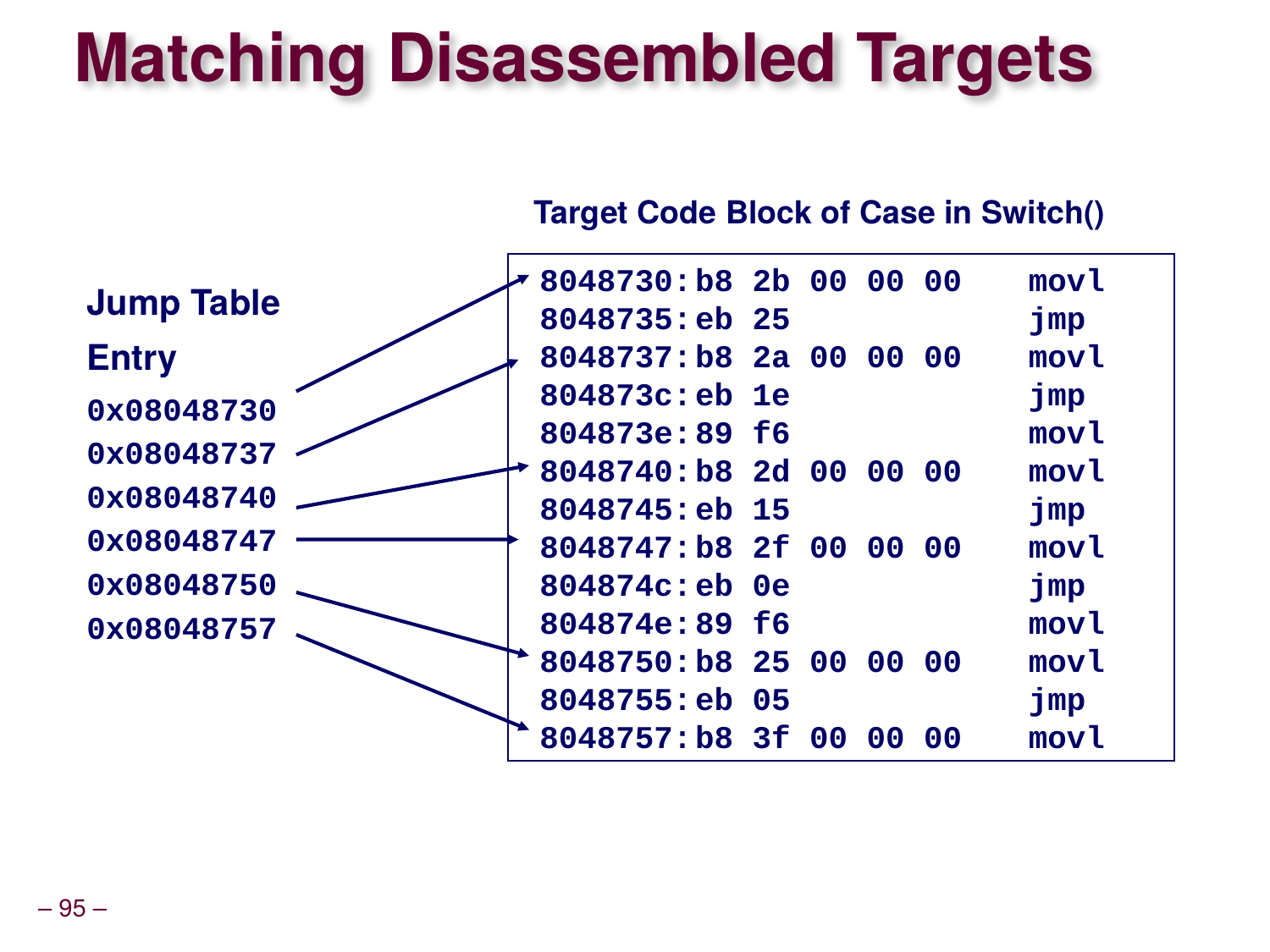

# Matching Disassembled Targets
Target Code Block of Case in Switch()
 8048730:	b8 2b 00 00 00 	movl
 8048735:	eb 25          	jmp
 8048737:	b8 2a 00 00 00 	movl
 804873c:	eb 1e          	jmp
 804873e:	89 f6          	movl
 8048740:	b8 2d 00 00 00 	movl
 8048745:	eb 15          	jmp
 8048747:	b8 2f 00 00 00 	movl
 804874c:	eb 0e          	jmp
 804874e:	89 f6          	movl
 8048750:	b8 25 00 00 00 	movl
 8048755:	eb 05          	jmp
 8048757:	b8 3f 00 00 00 	movl
Jump Table
Entry
0x08048730
0x08048737
0x08048740
0x08048747
0x08048750
0x08048757